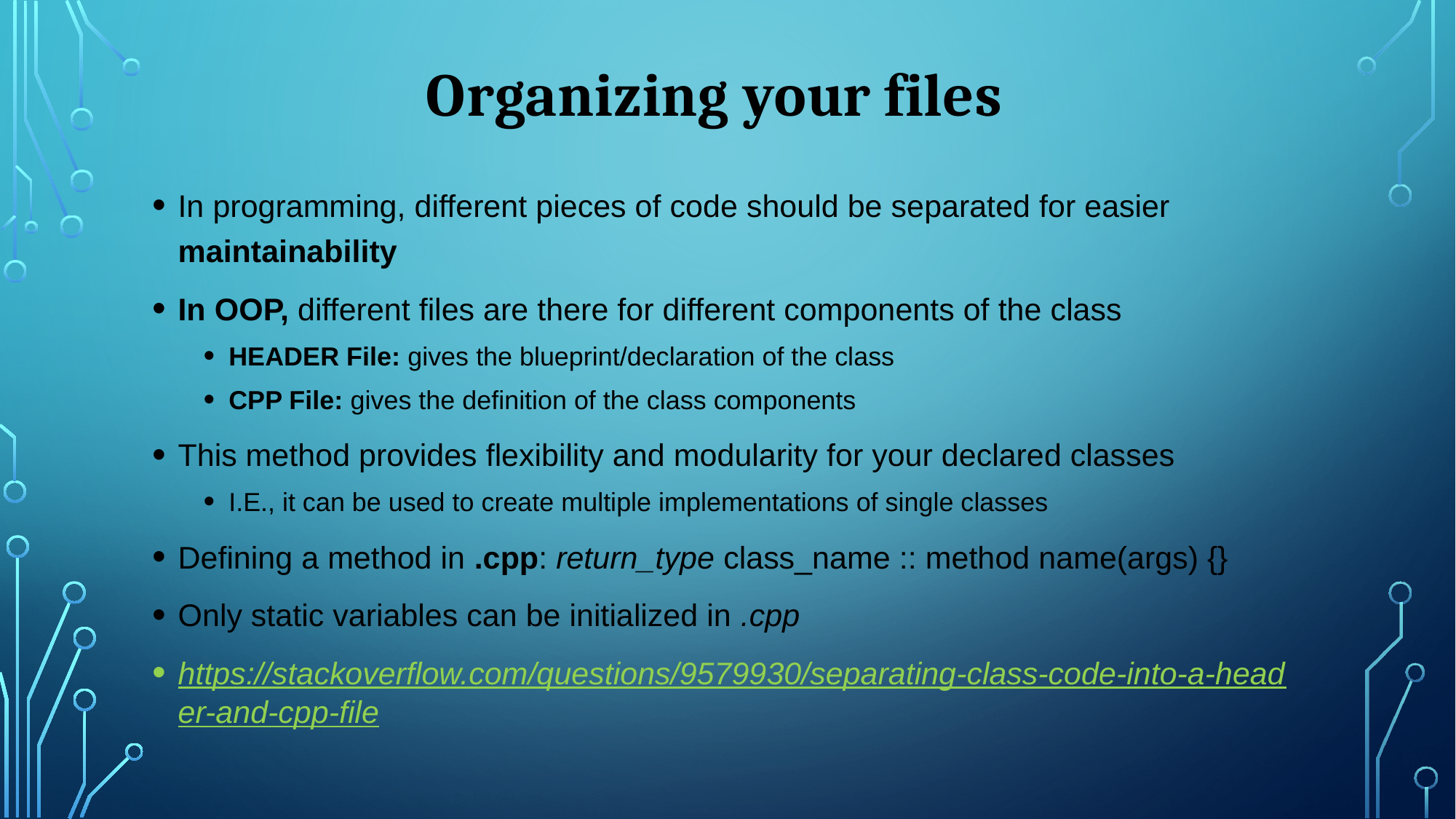

# Organizing your files
In programming, different pieces of code should be separated for easier maintainability
In OOP, different files are there for different components of the class
HEADER File: gives the blueprint/declaration of the class
CPP File: gives the definition of the class components
This method provides flexibility and modularity for your declared classes
I.E., it can be used to create multiple implementations of single classes
Defining a method in .cpp: return_type class_name :: method name(args) {}
Only static variables can be initialized in .cpp
https://stackoverflow.com/questions/9579930/separating-class-code-into-a-header-and-cpp-file